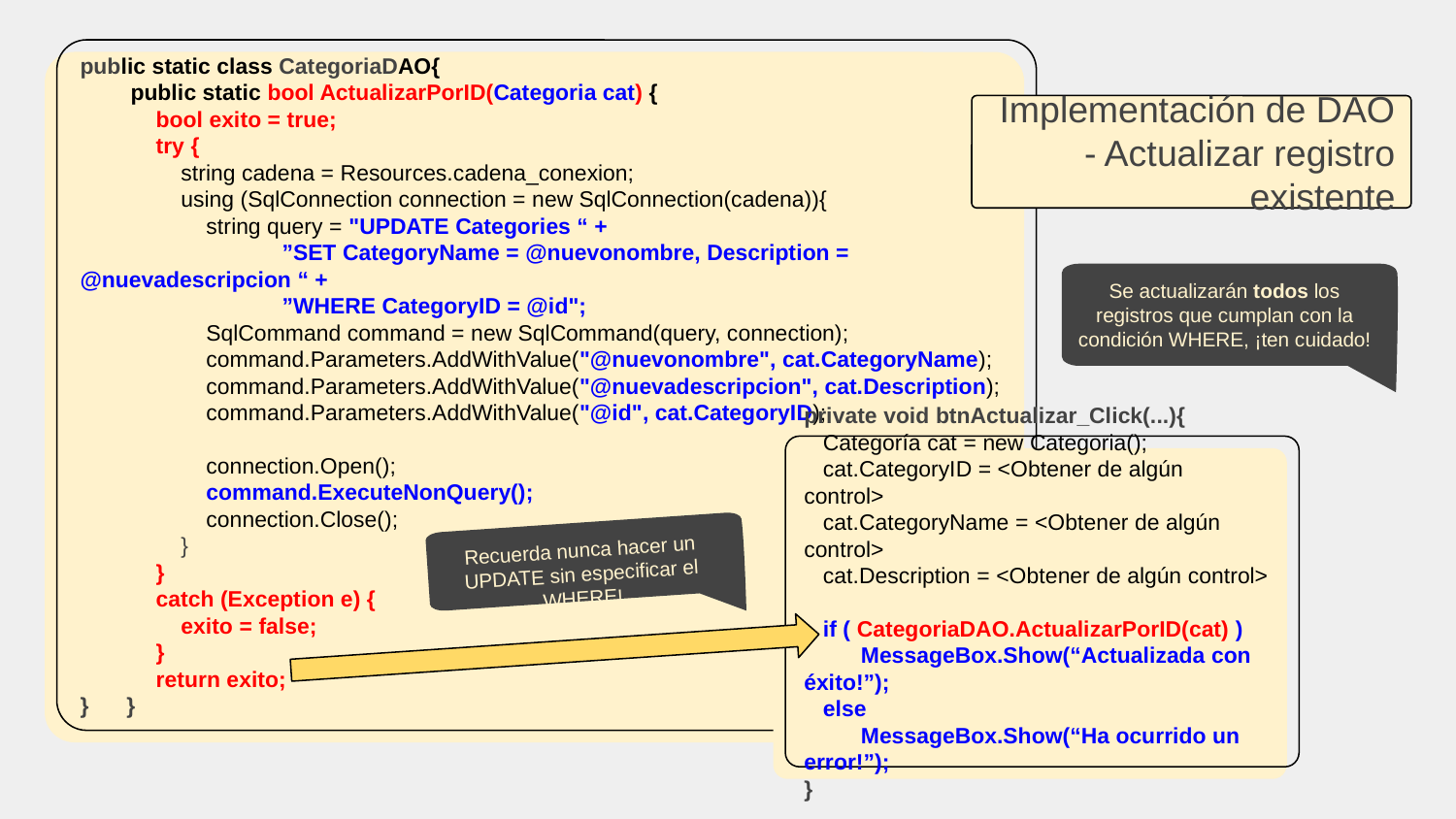

public static class CategoriaDAO{
        public static bool ActualizarPorID(Categoria cat) {
            bool exito = true;
            try {
                string cadena = Resources.cadena_conexion;
                using (SqlConnection connection = new SqlConnection(cadena)){
                    string query = "UPDATE Categories “ +
                                ”SET CategoryName = @nuevonombre, Description = @nuevadescripcion “ +
                                ”WHERE CategoryID = @id";
                    SqlCommand command = new SqlCommand(query, connection);
                    command.Parameters.AddWithValue("@nuevonombre", cat.CategoryName);
                    command.Parameters.AddWithValue("@nuevadescripcion", cat.Description);
                    command.Parameters.AddWithValue("@id", cat.CategoryID);

                    connection.Open();
                    command.ExecuteNonQuery();
                    connection.Close();
                }
            }
            catch (Exception e) {
                exito = false;
            }
            return exito;
}      }

Implementación de DAO - Actualizar registro existente
Se actualizarán todos los registros que cumplan con la condición WHERE, ¡ten cuidado!
private void btnActualizar_Click(...){
   Categoría cat = new Categoria();
   cat.CategoryID = <Obtener de algún control>
   cat.CategoryName = <Obtener de algún control>
   cat.Description = <Obtener de algún control>

   if ( CategoriaDAO.ActualizarPorID(cat) )
         MessageBox.Show(“Actualizada con éxito!”);
   else
         MessageBox.Show(“Ha ocurrido un error!”);
}

Recuerda nunca hacer un UPDATE sin especificar el WHERE!